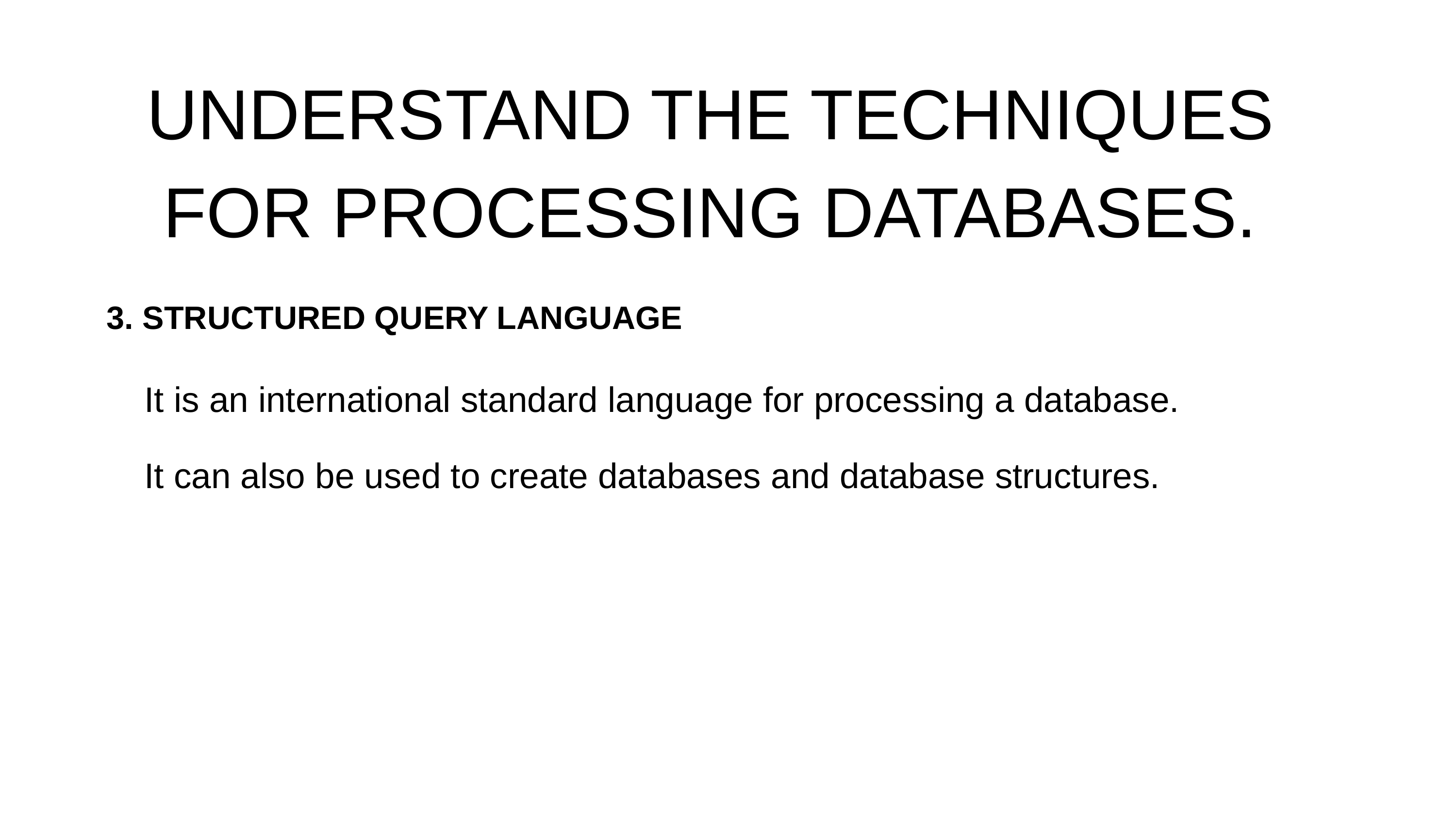

UNDERSTAND THE TECHNIQUES FOR PROCESSING DATABASES.
3. STRUCTURED QUERY LANGUAGE
It is an international standard language for processing a database.
It can also be used to create databases and database structures.